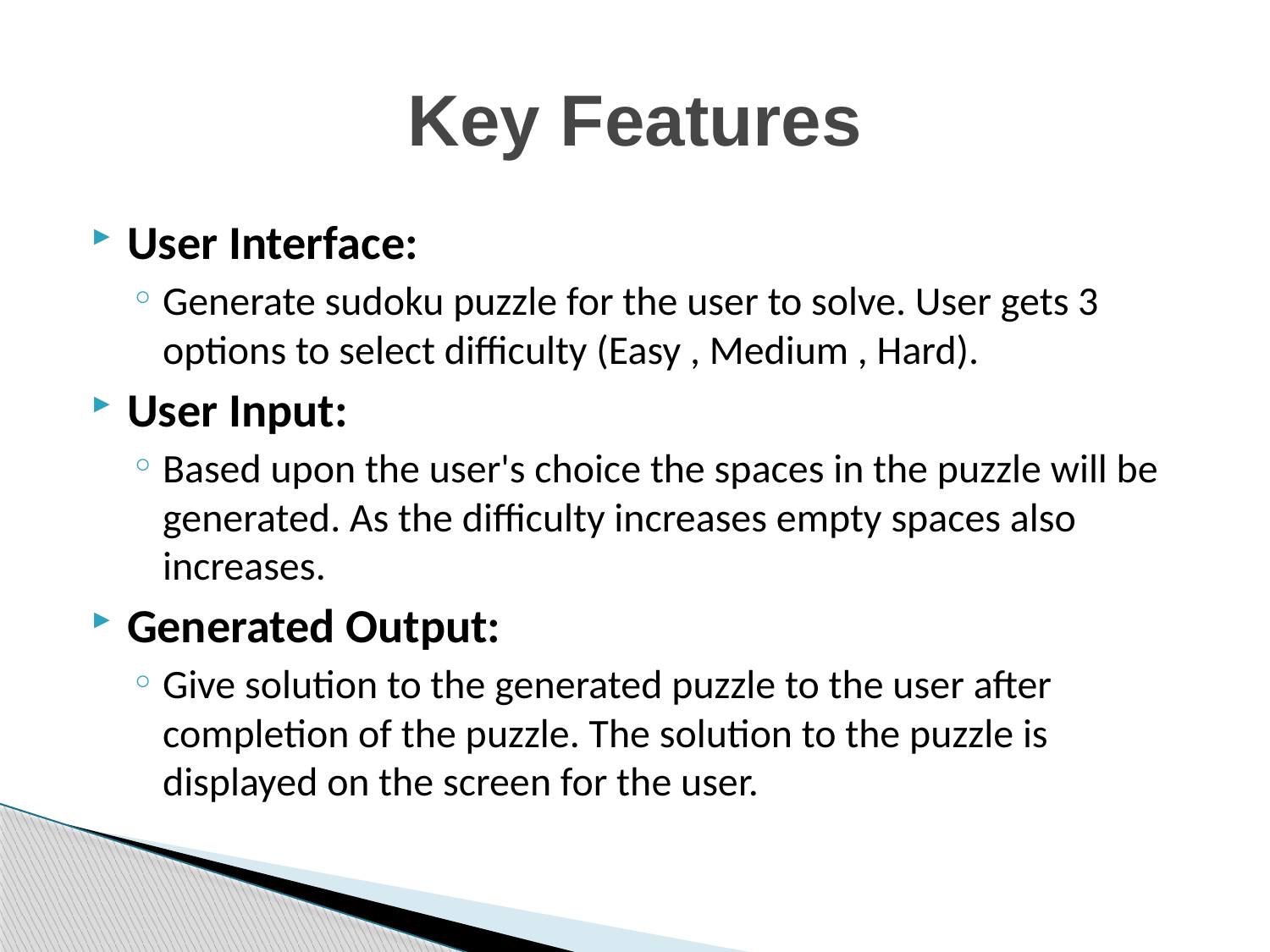

# Key Features
User Interface:
Generate sudoku puzzle for the user to solve. User gets 3 options to select difficulty (Easy , Medium , Hard).
User Input:
Based upon the user's choice the spaces in the puzzle will be generated. As the difficulty increases empty spaces also increases.
Generated Output:
Give solution to the generated puzzle to the user after completion of the puzzle. The solution to the puzzle is displayed on the screen for the user.